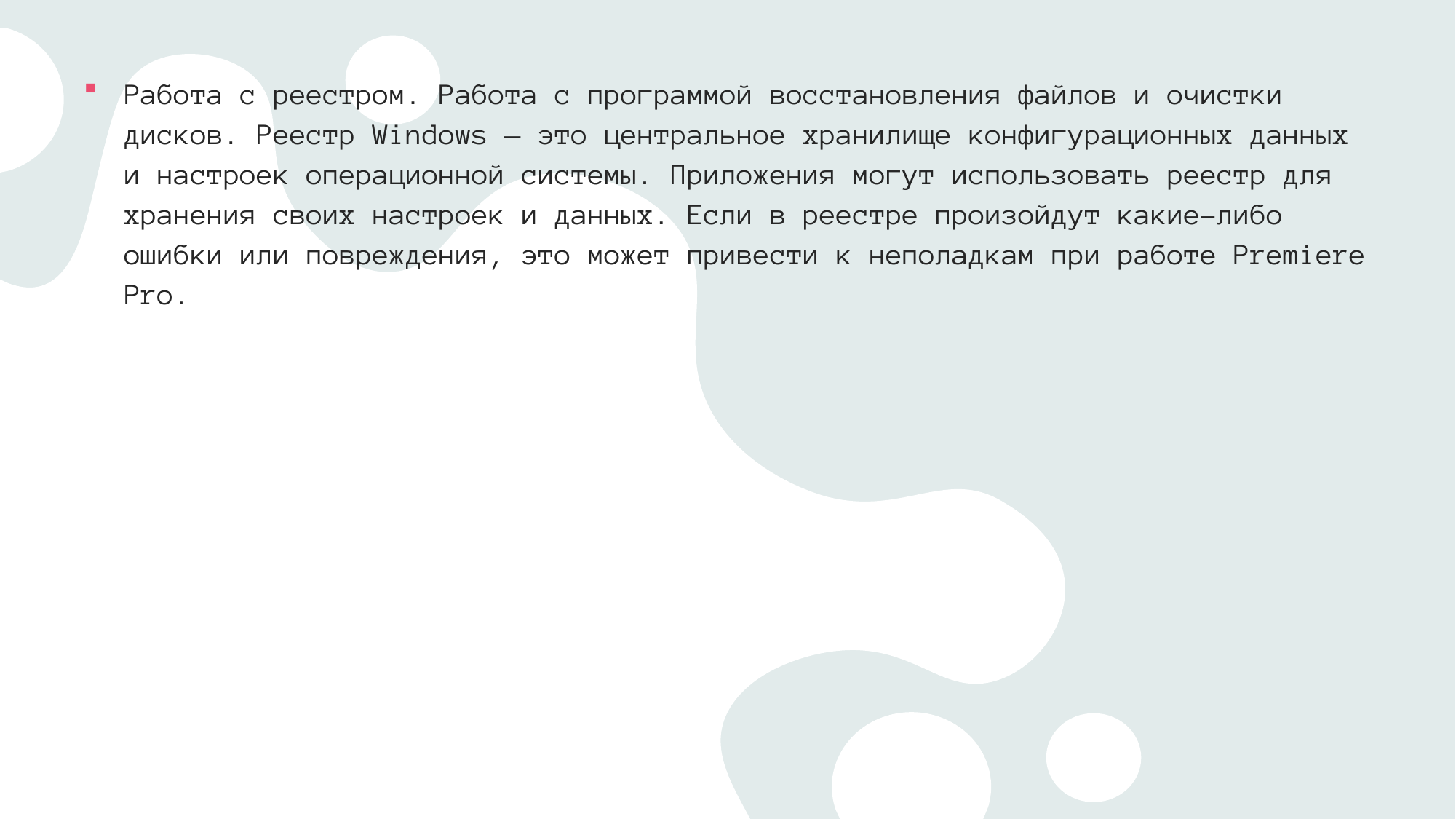

Работа с реестром. Работа с программой восстановления файлов и очистки дисков. Реестр Windows — это центральное хранилище конфигурационных данных и настроек операционной системы. Приложения могут использовать реестр для хранения своих настроек и данных. Если в реестре произойдут какие-либо ошибки или повреждения, это может привести к неполадкам при работе Premiere Pro.